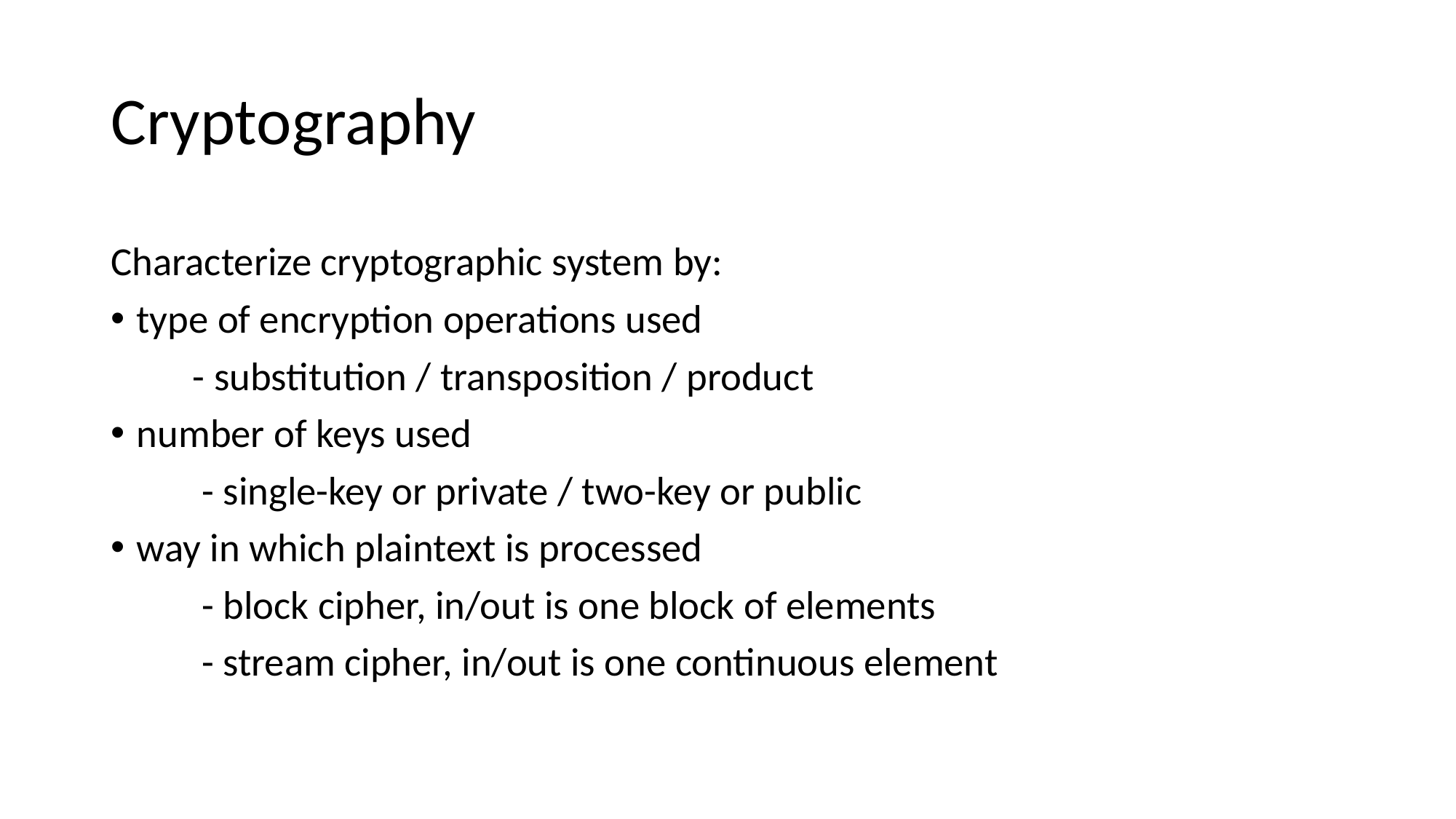

# Cryptography

Characterize cryptographic system by:
type of encryption operations used
         - substitution / transposition / product
number of keys used
          - single-key or private / two-key or public
way in which plaintext is processed
          - block cipher, in/out is one block of elements
          - stream cipher, in/out is one continuous element